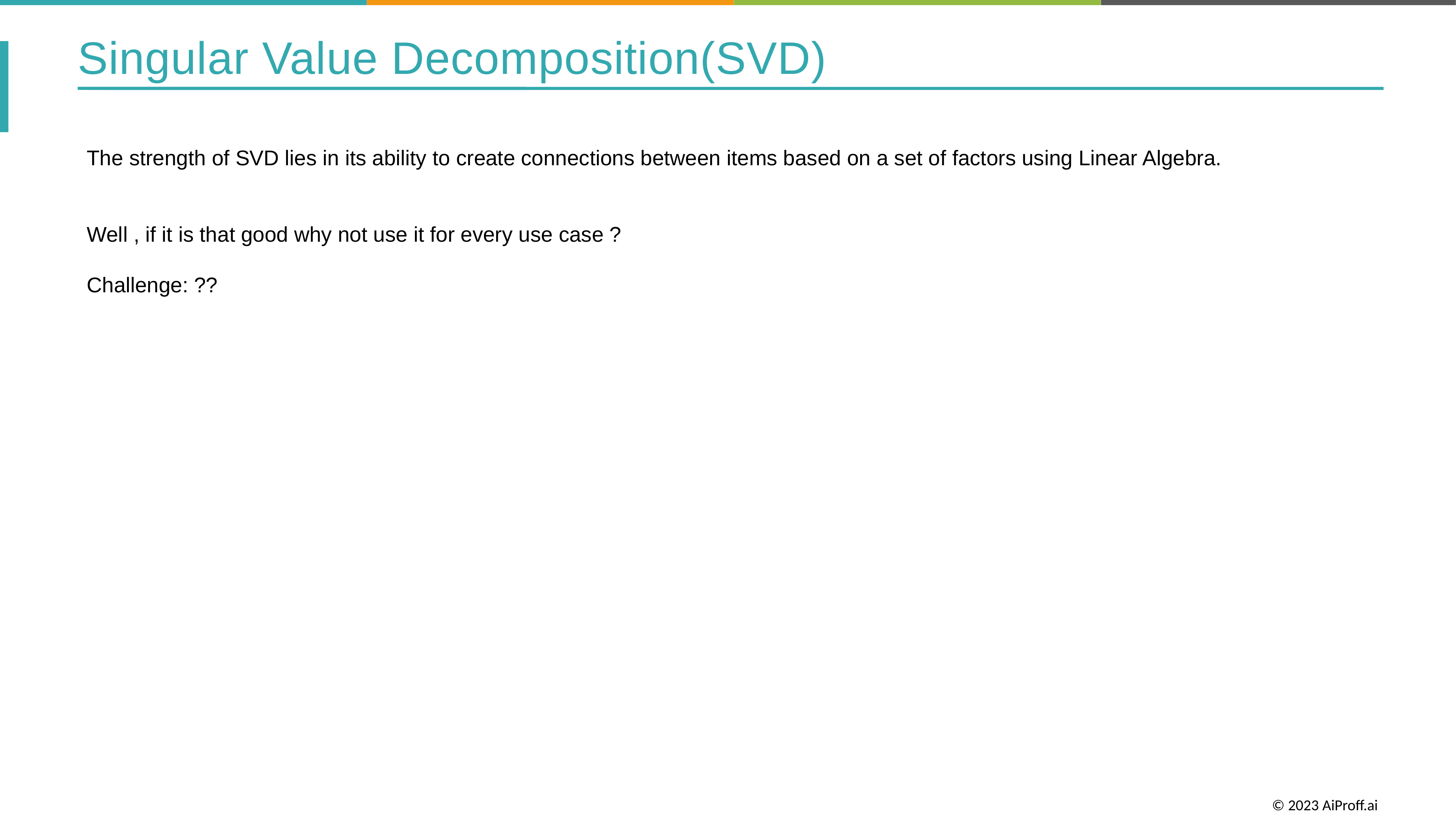

Singular Value Decomposition(SVD)

The strength of SVD lies in its ability to create connections between items based on a set of factors using Linear Algebra.

Well , if it is that good why not use it for every use case ?

Challenge: ??

© 2023 AiProff.ai